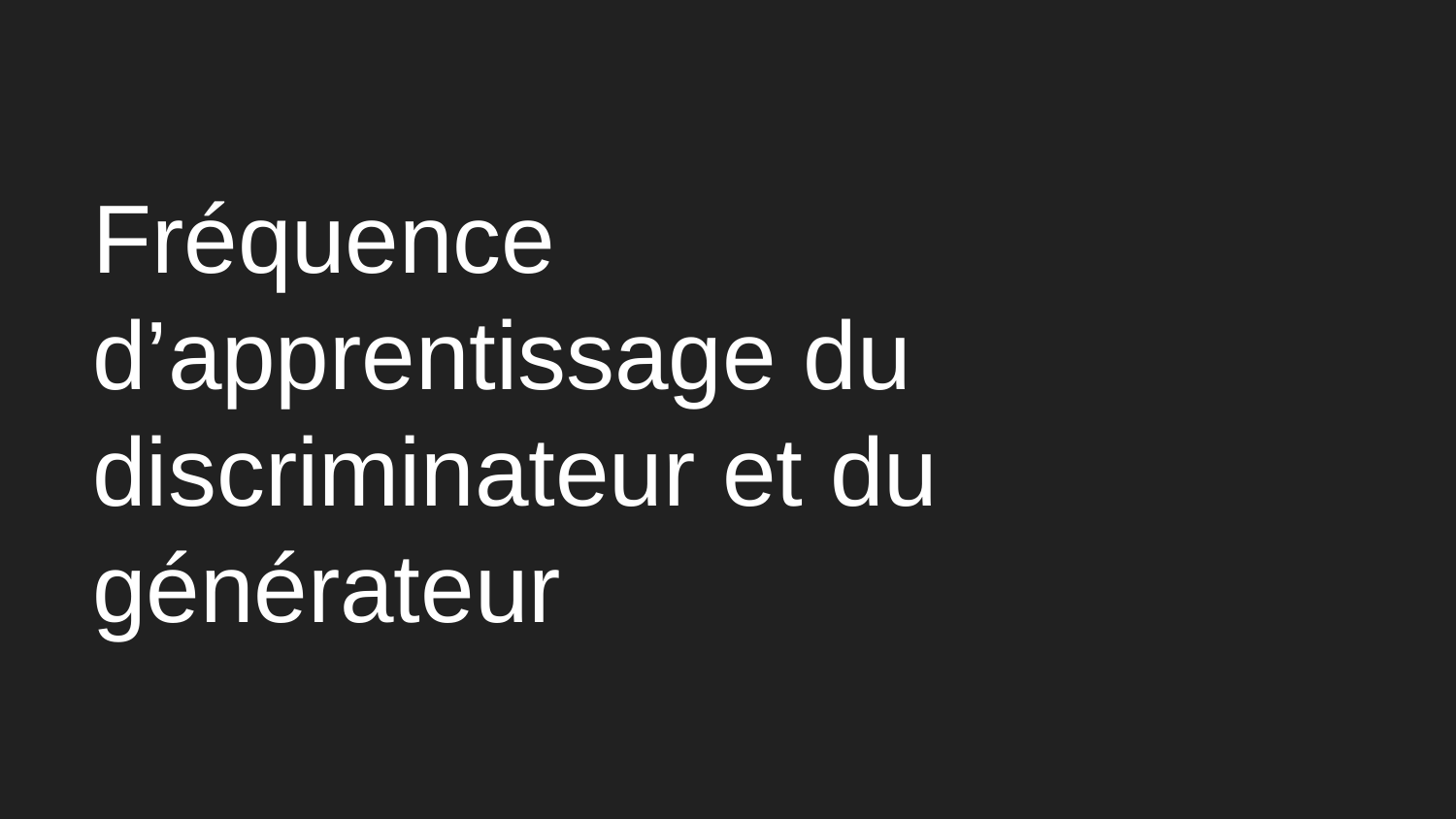

# Fréquence d’apprentissage du  discriminateur et du générateur